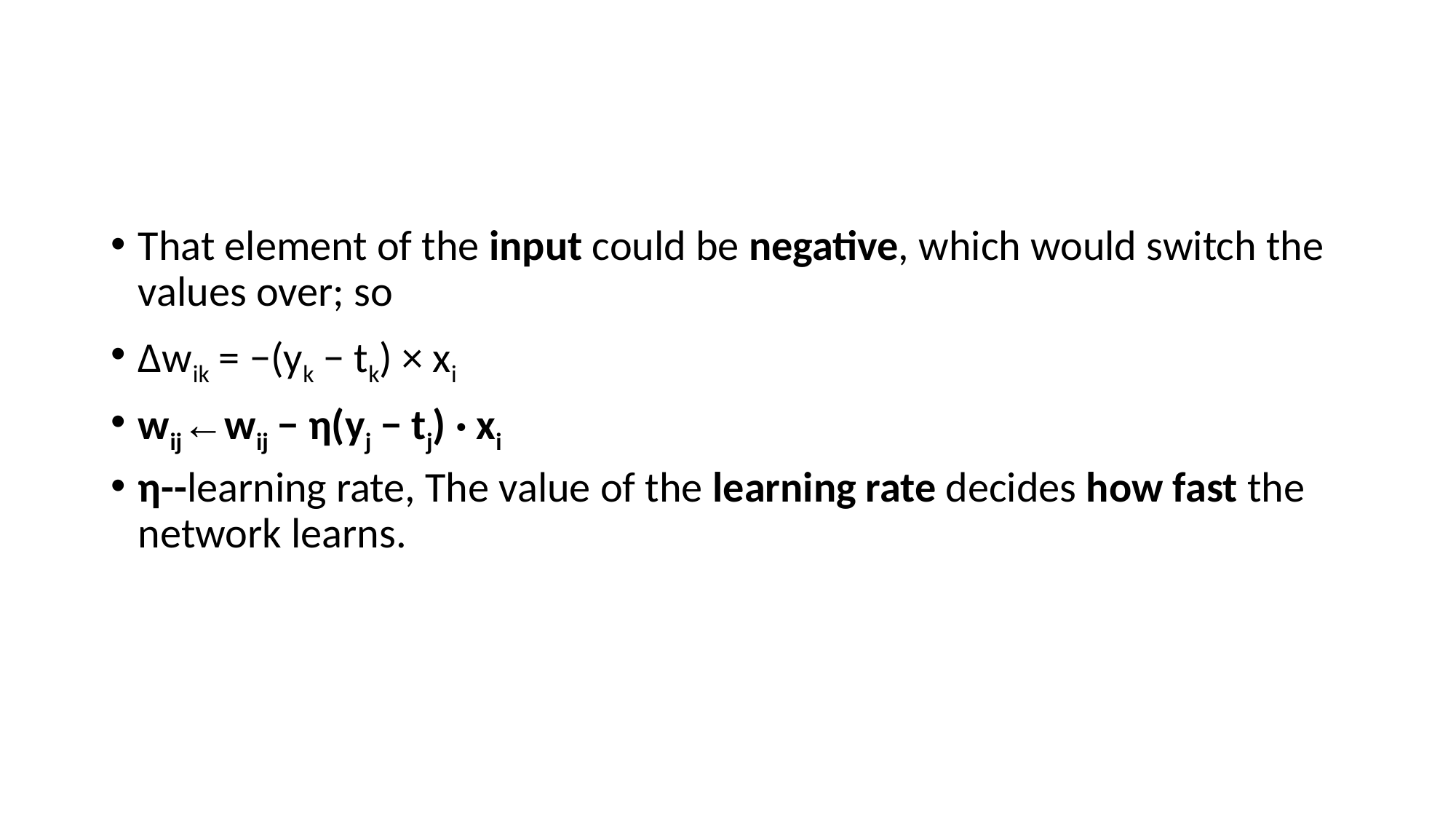

#
That element of the input could be negative, which would switch the values over; so
Δwik = −(yk − tk) × xi
wij←wij − η(yj − tj) · xi
η--learning rate, The value of the learning rate decides how fast the network learns.